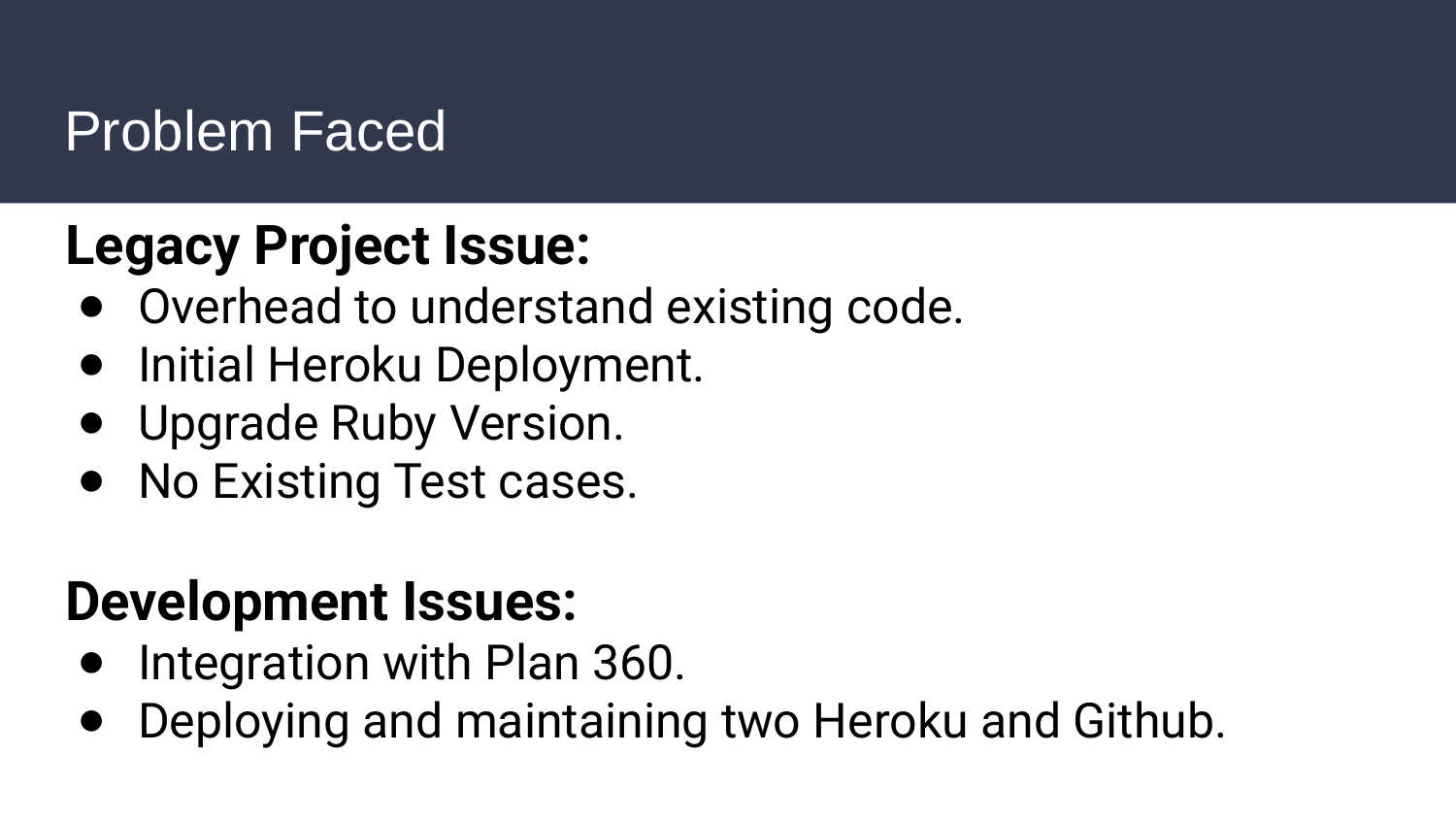

# Problem Faced
Legacy Project Issue:
Overhead to understand existing code.
Initial Heroku Deployment.
Upgrade Ruby Version.
No Existing Test cases.

Development Issues:
Integration with Plan 360.
Deploying and maintaining two Heroku and Github.